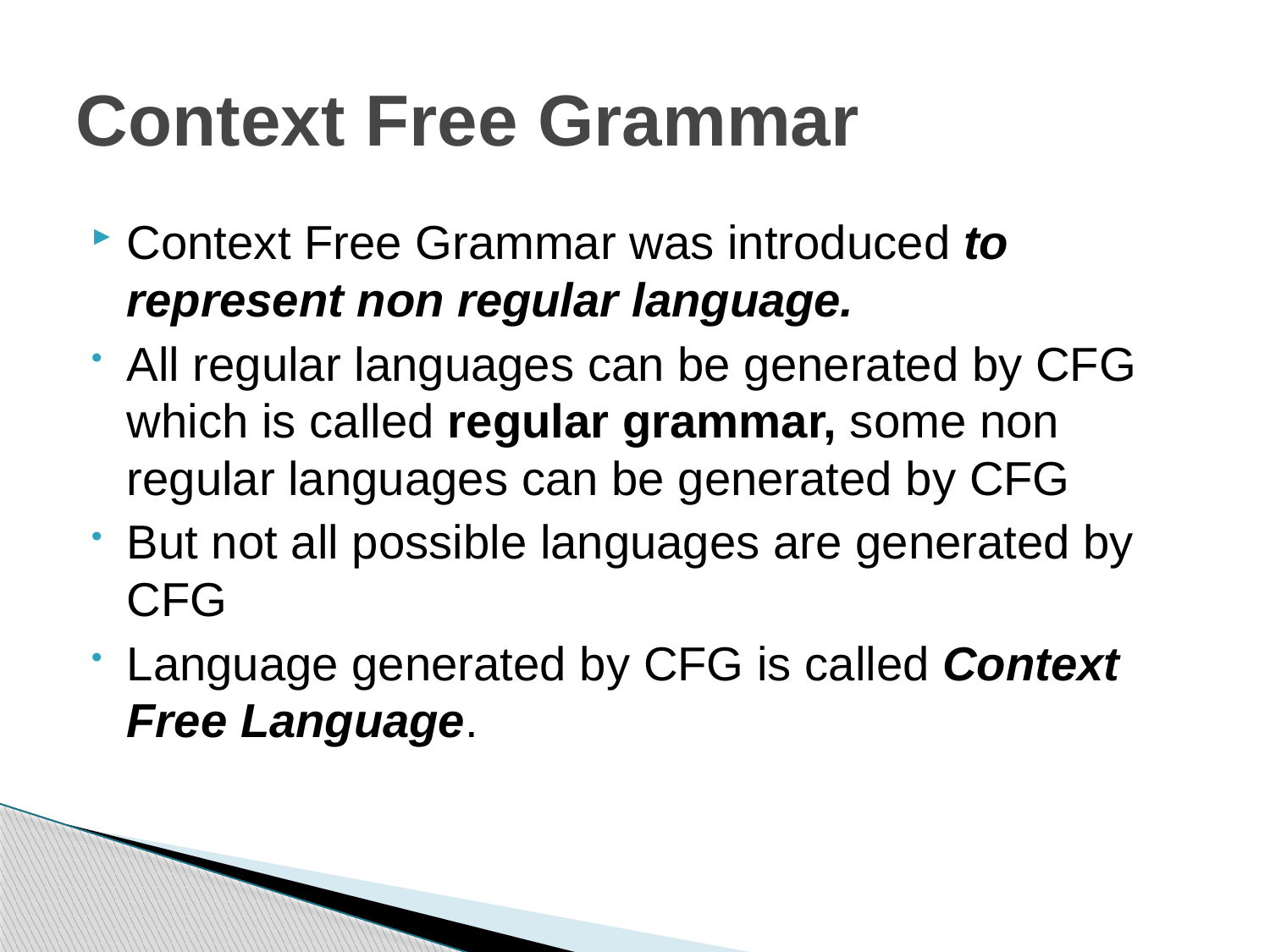

# Context Free Grammar
Context Free Grammar was introduced to represent non regular language.
All regular languages can be generated by CFG which is called regular grammar, some non regular languages can be generated by CFG
But not all possible languages are generated by CFG
Language generated by CFG is called Context Free Language.